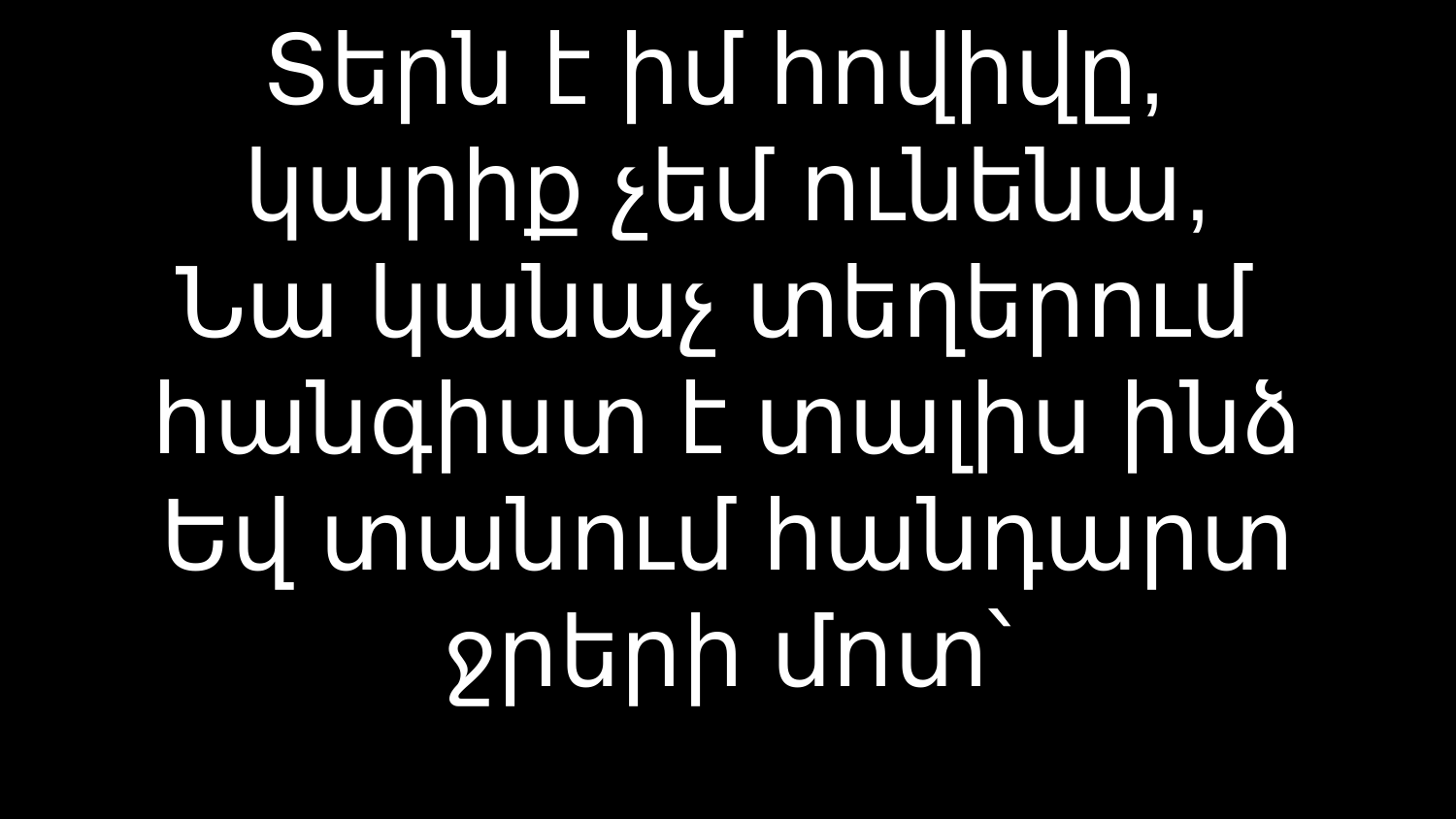

# Տերն է իմ հովիվը, կարիք չեմ ունենա, Նա կանաչ տեղերում հանգիստ է տալիս ինձ Եվ տանում հանդարտ ջրերի մոտ՝